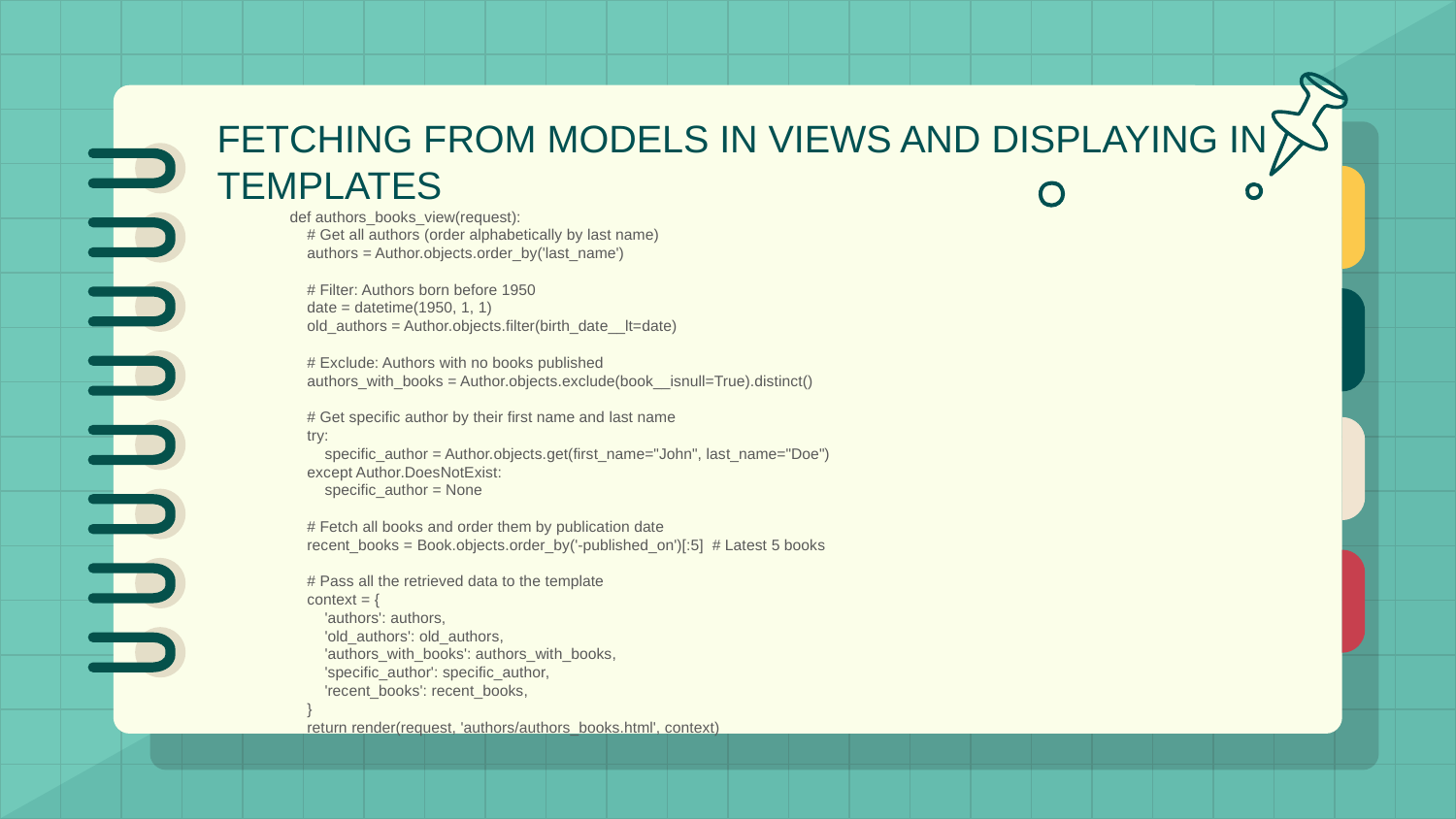

# FETCHING FROM MODELS IN VIEWS AND DISPLAYING IN TEMPLATES

def authors_books_view(request):
    # Get all authors (order alphabetically by last name)
    authors = Author.objects.order_by('last_name')

    # Filter: Authors born before 1950
    date = datetime(1950, 1, 1)
    old_authors = Author.objects.filter(birth_date__lt=date)

    # Exclude: Authors with no books published
    authors_with_books = Author.objects.exclude(book__isnull=True).distinct()

    # Get specific author by their first name and last name
    try:
        specific_author = Author.objects.get(first_name="John", last_name="Doe")
    except Author.DoesNotExist:
        specific_author = None

    # Fetch all books and order them by publication date
    recent_books = Book.objects.order_by('-published_on')[:5]  # Latest 5 books

    # Pass all the retrieved data to the template
    context = {
        'authors': authors,
        'old_authors': old_authors,
        'authors_with_books': authors_with_books,
        'specific_author': specific_author,
        'recent_books': recent_books,
    }
    return render(request, 'authors/authors_books.html', context)